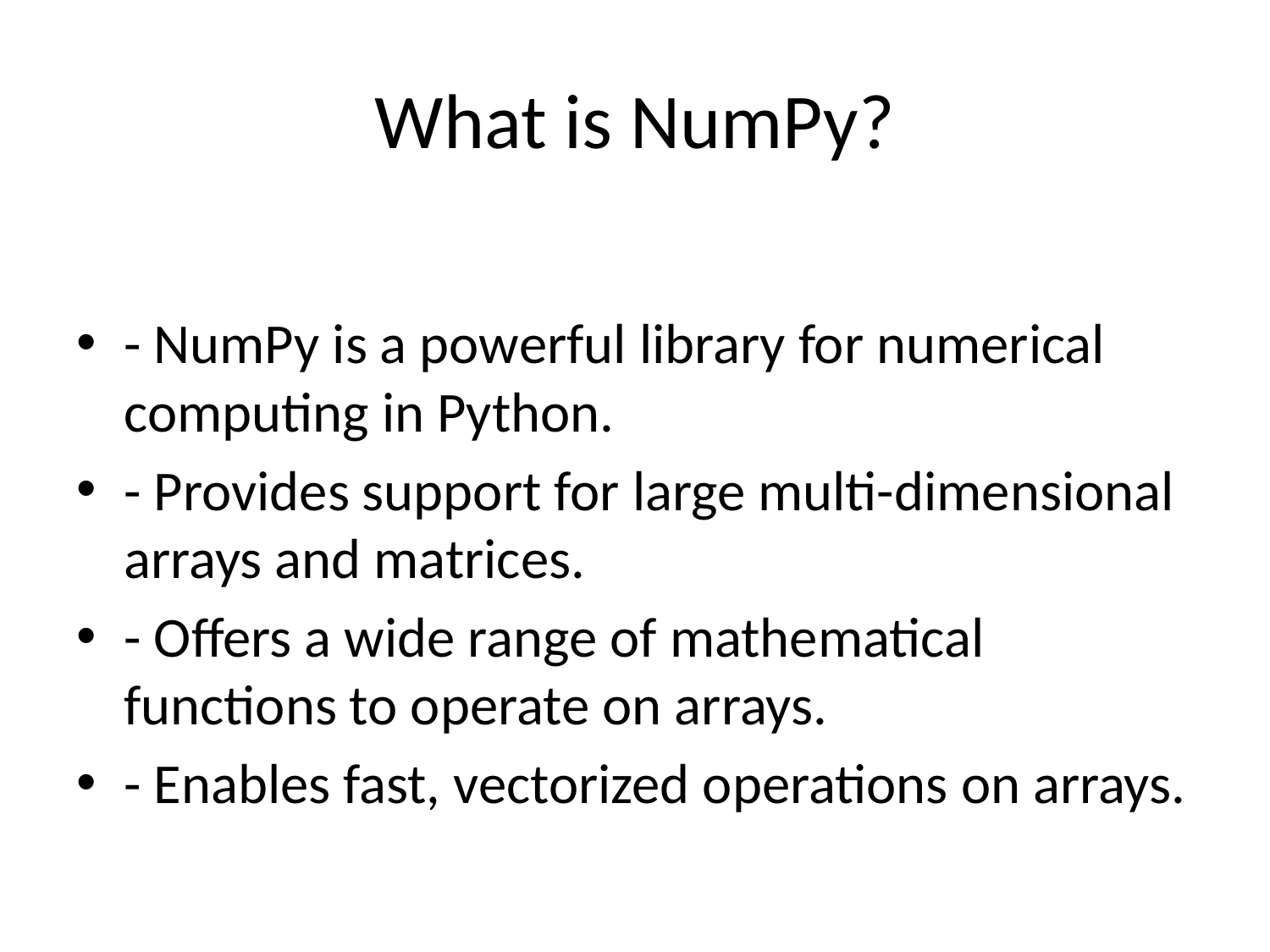

# What is NumPy?

- NumPy is a powerful library for numerical computing in Python.
- Provides support for large multi-dimensional arrays and matrices.
- Offers a wide range of mathematical functions to operate on arrays.
- Enables fast, vectorized operations on arrays.